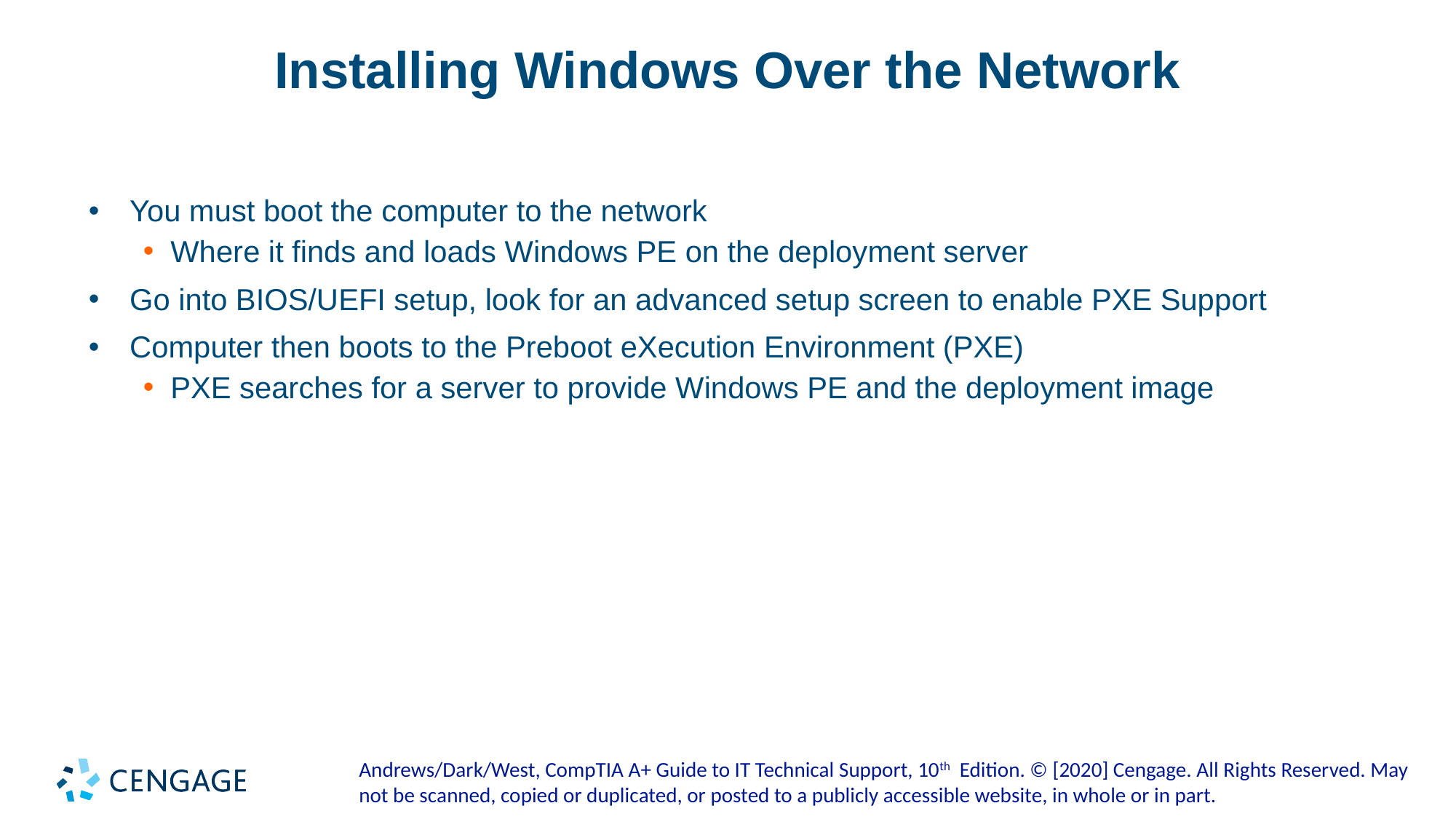

# Installing Windows Over the Network
You must boot the computer to the network
Where it finds and loads Windows PE on the deployment server
Go into BIOS/UEFI setup, look for an advanced setup screen to enable PXE Support
Computer then boots to the Preboot eXecution Environment (PXE)
PXE searches for a server to provide Windows PE and the deployment image